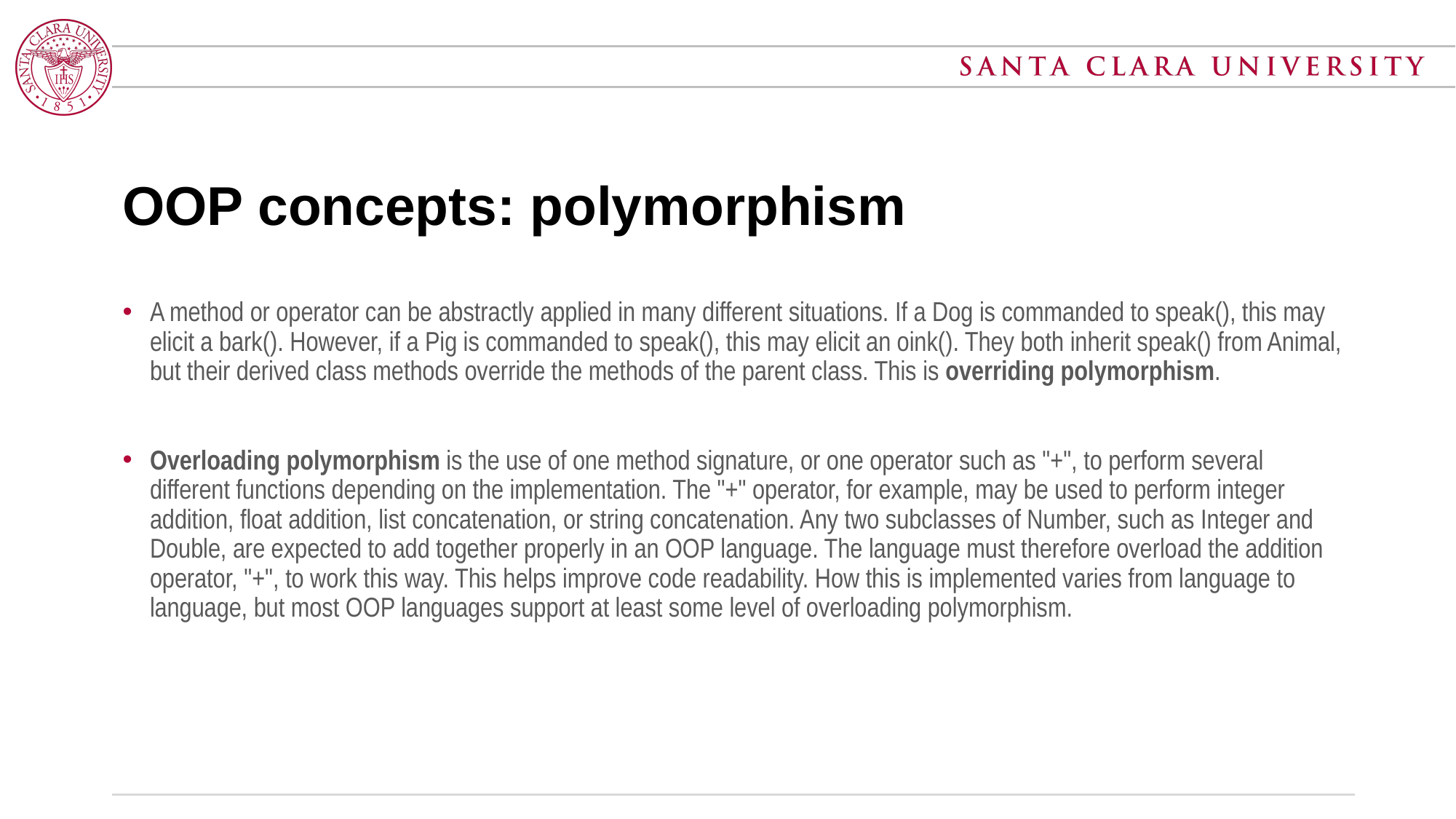

# OOP concepts: polymorphism
A method or operator can be abstractly applied in many different situations. If a Dog is commanded to speak(), this may elicit a bark(). However, if a Pig is commanded to speak(), this may elicit an oink(). They both inherit speak() from Animal, but their derived class methods override the methods of the parent class. This is overriding polymorphism.

Overloading polymorphism is the use of one method signature, or one operator such as "+", to perform several different functions depending on the implementation. The "+" operator, for example, may be used to perform integer addition, float addition, list concatenation, or string concatenation. Any two subclasses of Number, such as Integer and Double, are expected to add together properly in an OOP language. The language must therefore overload the addition operator, "+", to work this way. This helps improve code readability. How this is implemented varies from language to language, but most OOP languages support at least some level of overloading polymorphism.